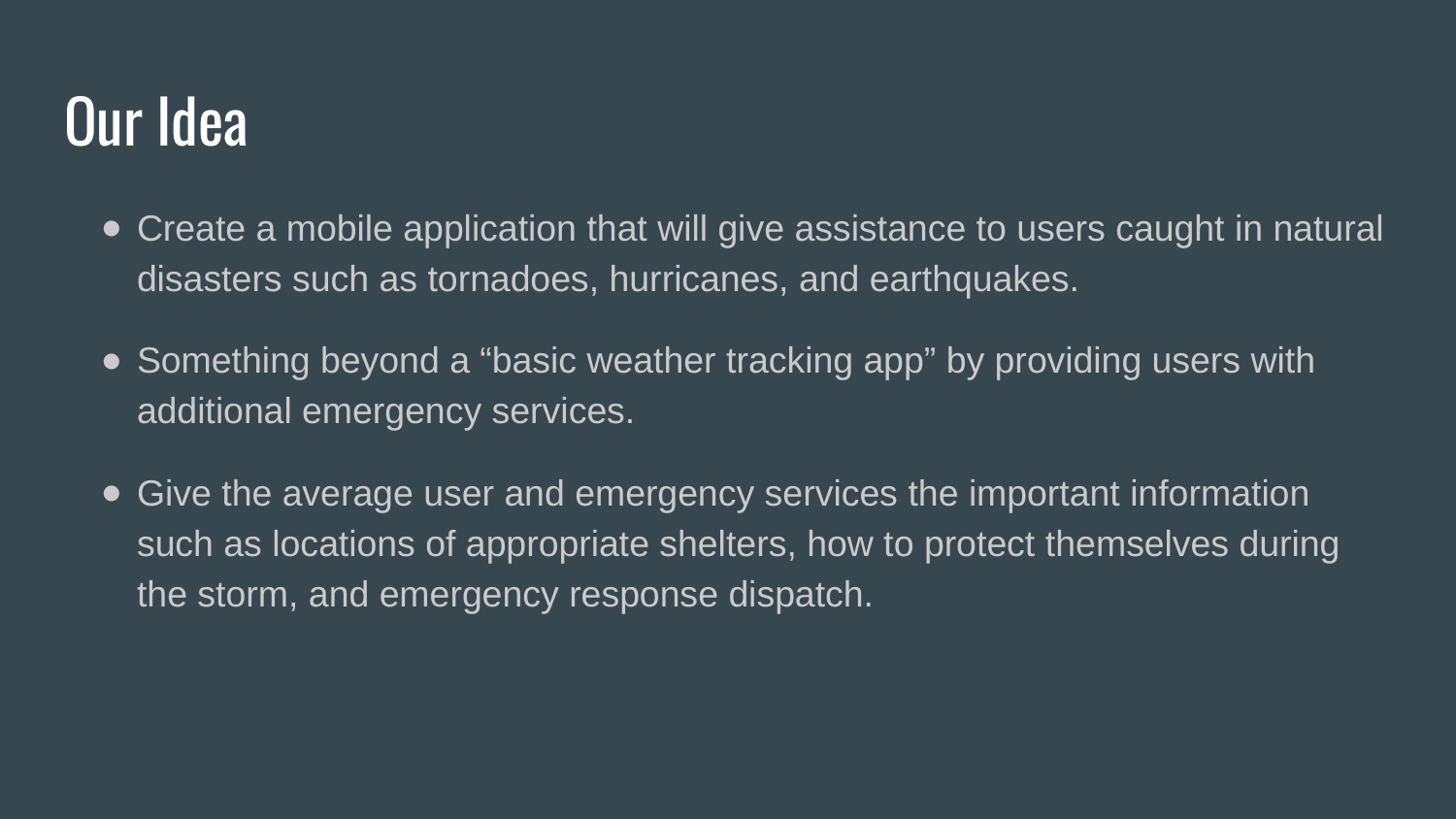

# Our Idea
Create a mobile application that will give assistance to users caught in natural disasters such as tornadoes, hurricanes, and earthquakes.
Something beyond a “basic weather tracking app” by providing users with additional emergency services.
Give the average user and emergency services the important information such as locations of appropriate shelters, how to protect themselves during the storm, and emergency response dispatch.